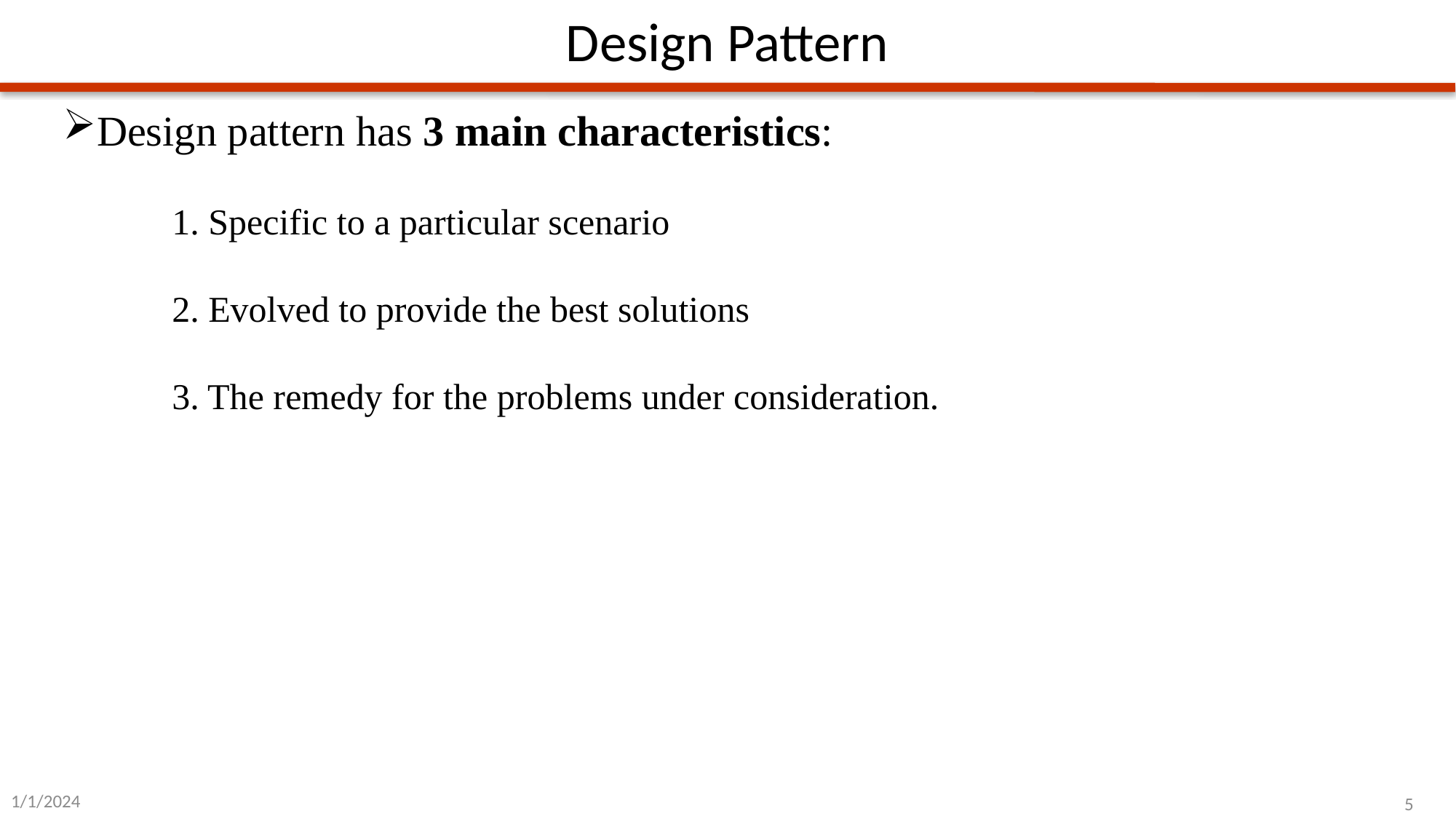

# Design Pattern
Design pattern has 3 main characteristics:

	1. Specific to a particular scenario

	2. Evolved to provide the best solutions

	3. The remedy for the problems under consideration.

1/1/2024